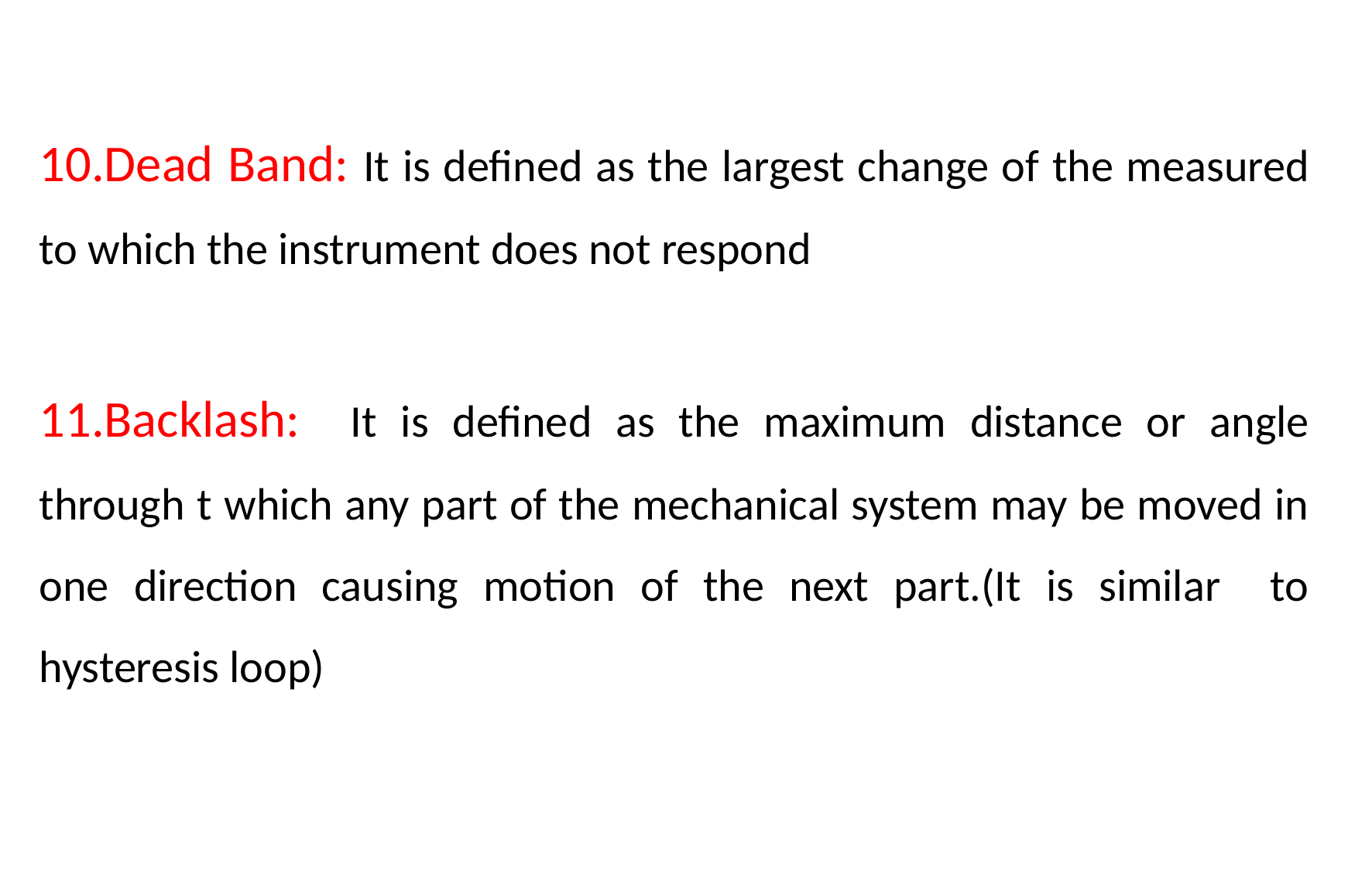

10.Dead Band: It is defined as the largest change of the measured to which the instrument does not respond

11.Backlash:  It is defined as the maximum distance or angle through t which any part of the mechanical system may be moved in one direction causing motion of the next part.(It is similar  to hysteresis loop)
38